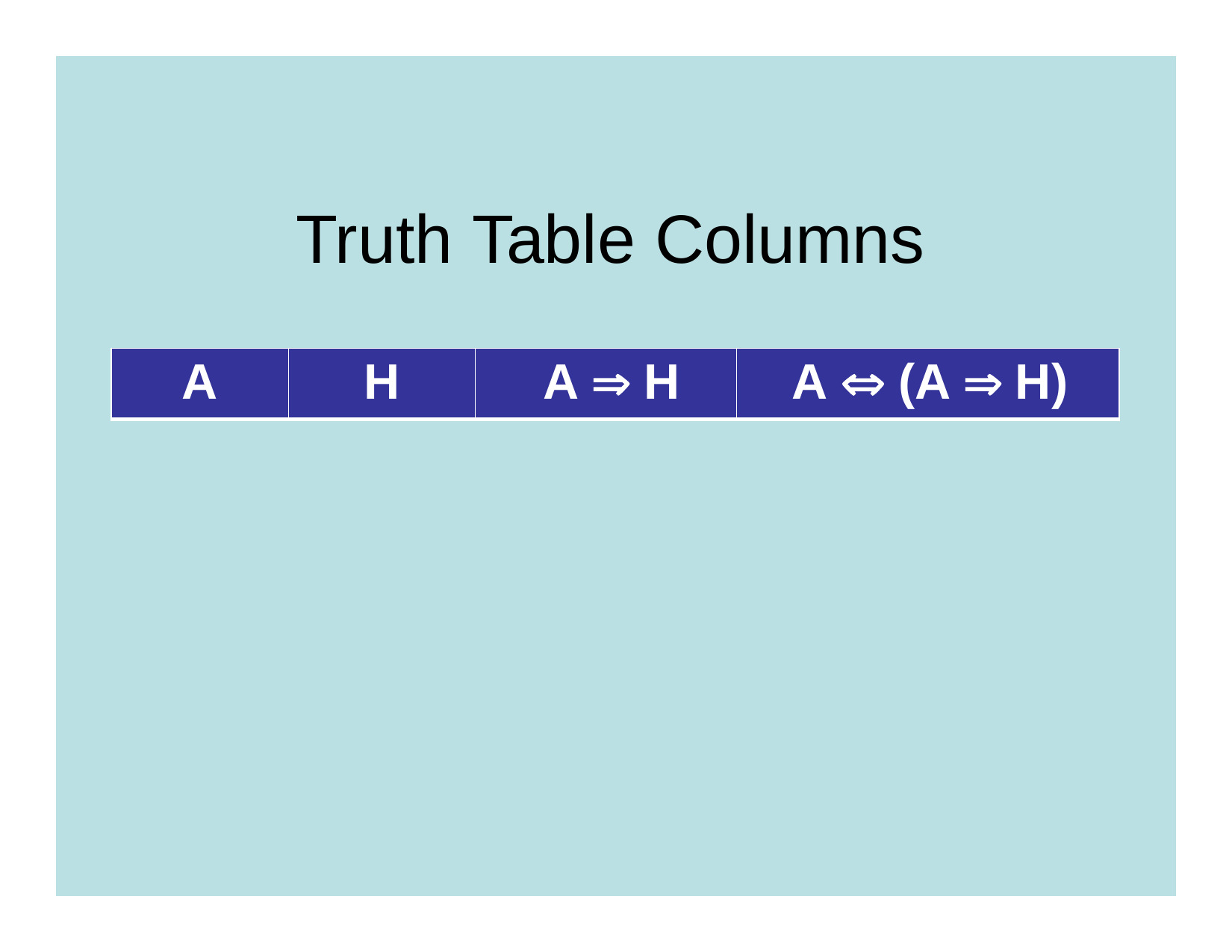

Truth Table Columns
| A | H | A ⇒ H | A ⇔ (A ⇒ H) |
| --- | --- | --- | --- |